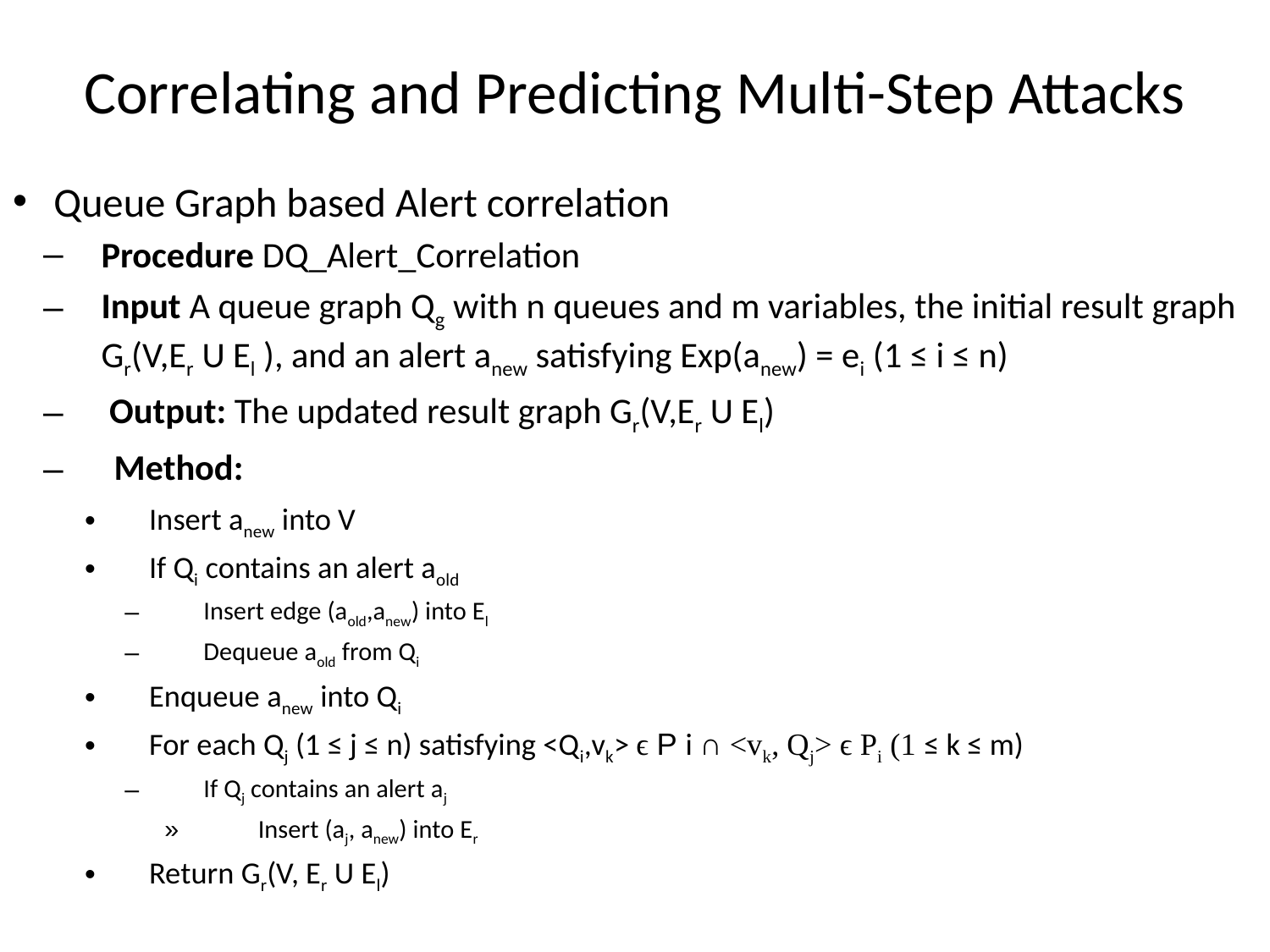

# Correlating and Predicting Multi-Step Attacks
Queue Graph based Alert correlation
Procedure DQ_Alert_Correlation
Input A queue graph Qg with n queues and m variables, the initial result graph Gr(V,Er U El ), and an alert anew satisfying Exp(anew) = ei (1 ≤ i ≤ n)
 Output: The updated result graph Gr(V,Er U El)
  Method:
Insert anew into V
If Qi contains an alert aold
Insert edge (aold,anew) into El
Dequeue aold from Qi
Enqueue anew into Qi
For each Qj (1 ≤ j ≤ n) satisfying <Qi,vk> ϵ P i ∩ <vk, Qj> ϵ Pi (1 ≤ k ≤ m)
If Qj contains an alert aj
Insert (aj, anew) into Er
Return Gr(V, Er U El)